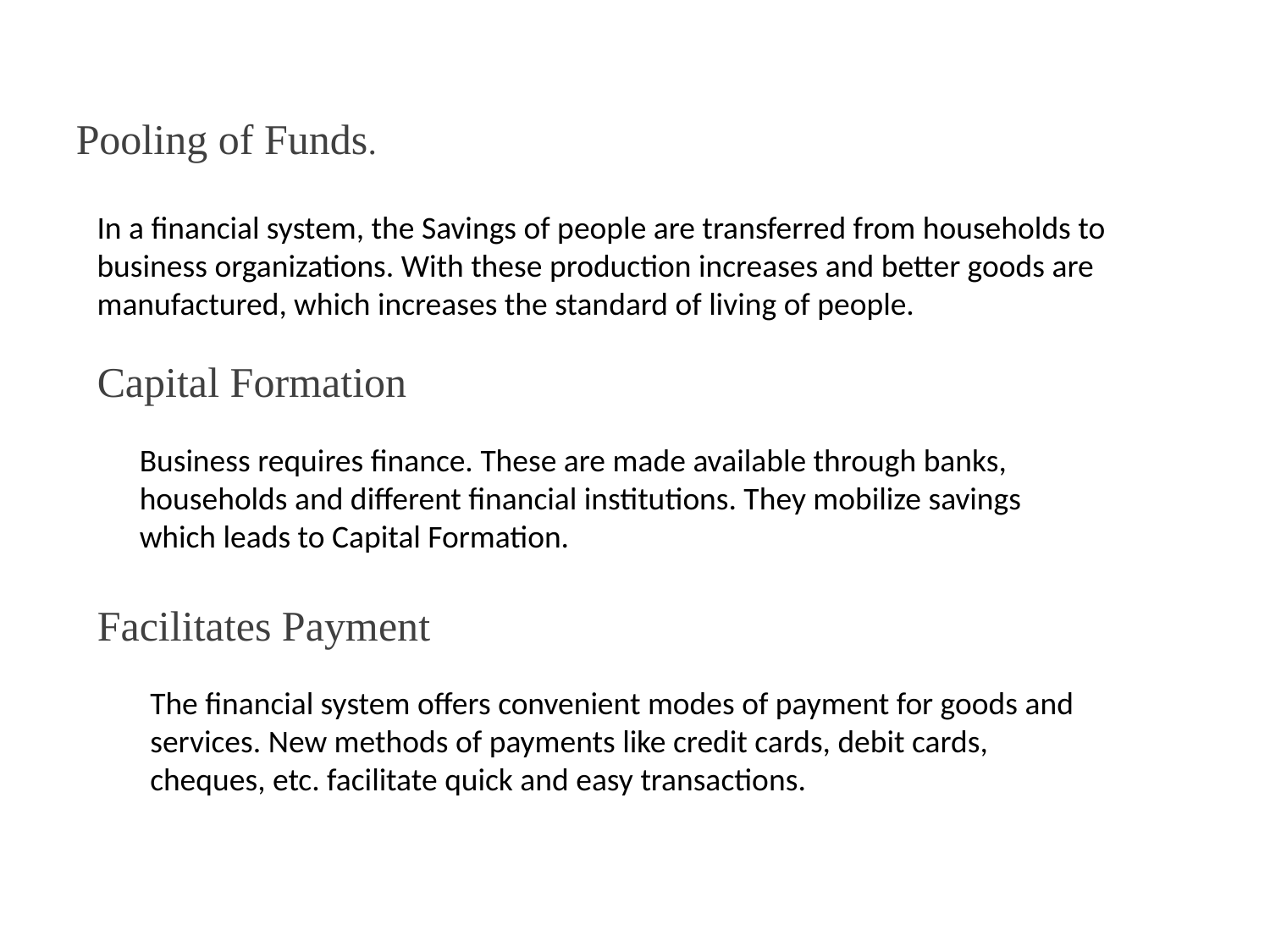

Pooling of Funds.
In a financial system, the Savings of people are transferred from households to business organizations. With these production increases and better goods are manufactured, which increases the standard of living of people.
Capital Formation
Business requires finance. These are made available through banks, households and different financial institutions. They mobilize savings which leads to Capital Formation.
Facilitates Payment
The financial system offers convenient modes of payment for goods and services. New methods of payments like credit cards, debit cards, cheques, etc. facilitate quick and easy transactions.